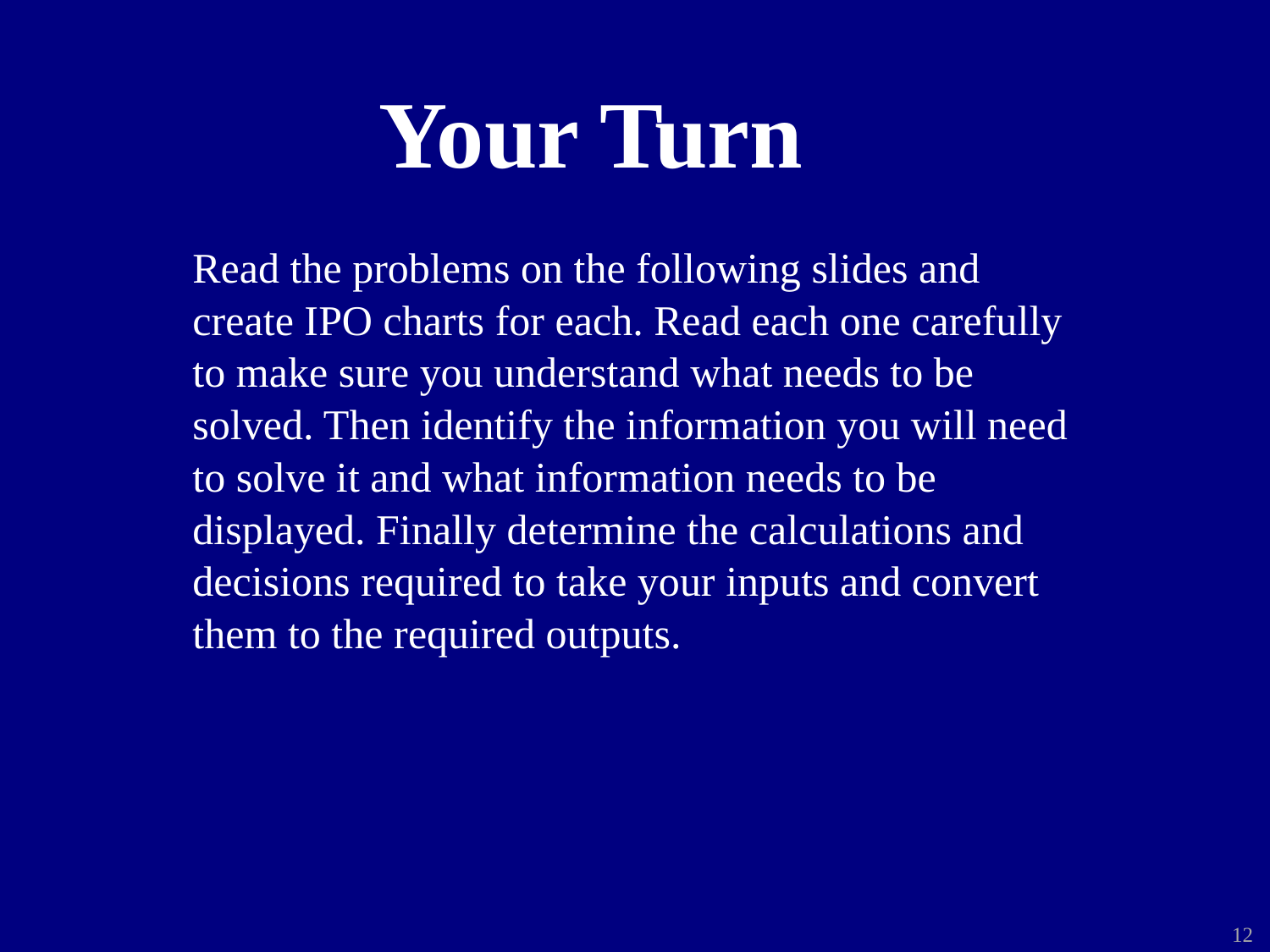

Your Turn
Read the problems on the following slides and create IPO charts for each. Read each one carefully to make sure you understand what needs to be solved. Then identify the information you will need to solve it and what information needs to be displayed. Finally determine the calculations and decisions required to take your inputs and convert them to the required outputs.